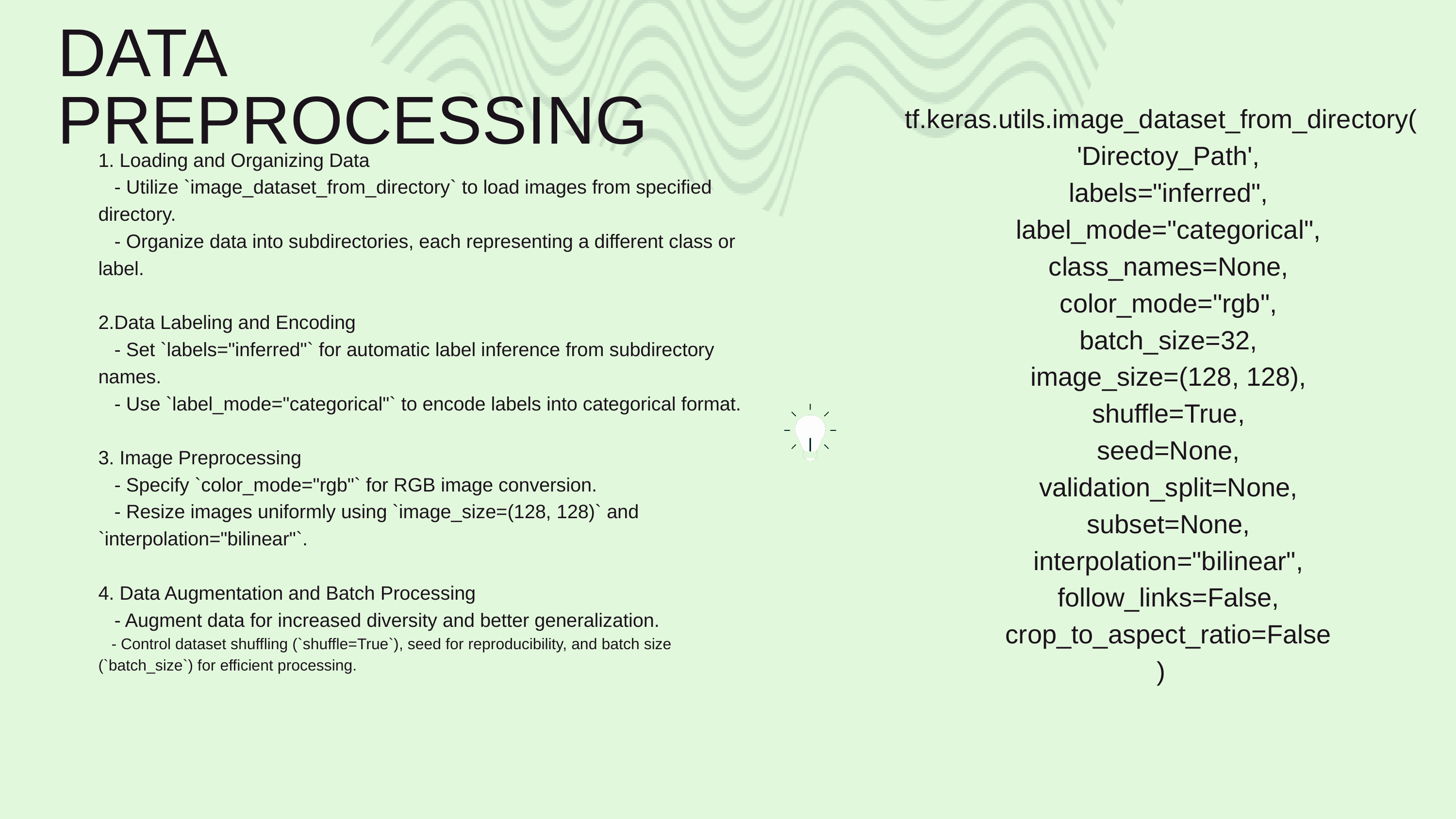

DATA PREPROCESSING
tf.keras.utils.image_dataset_from_directory(
  'Directoy_Path',
  labels="inferred",
  label_mode="categorical",
  class_names=None,
  color_mode="rgb",
  batch_size=32,
  image_size=(128, 128),
  shuffle=True,
  seed=None,
  validation_split=None,
  subset=None,
  interpolation="bilinear",
  follow_links=False,
  crop_to_aspect_ratio=False
)

1. Loading and Organizing Data
   - Utilize `image_dataset_from_directory` to load images from specified directory.
   - Organize data into subdirectories, each representing a different class or label.

2.Data Labeling and Encoding
   - Set `labels="inferred"` for automatic label inference from subdirectory names.
   - Use `label_mode="categorical"` to encode labels into categorical format.

3. Image Preprocessing
   - Specify `color_mode="rgb"` for RGB image conversion.
   - Resize images uniformly using `image_size=(128, 128)` and `interpolation="bilinear"`.

4. Data Augmentation and Batch Processing
   - Augment data for increased diversity and better generalization.
   - Control dataset shuffling (`shuffle=True`), seed for reproducibility, and batch size (`batch_size`) for efficient processing.